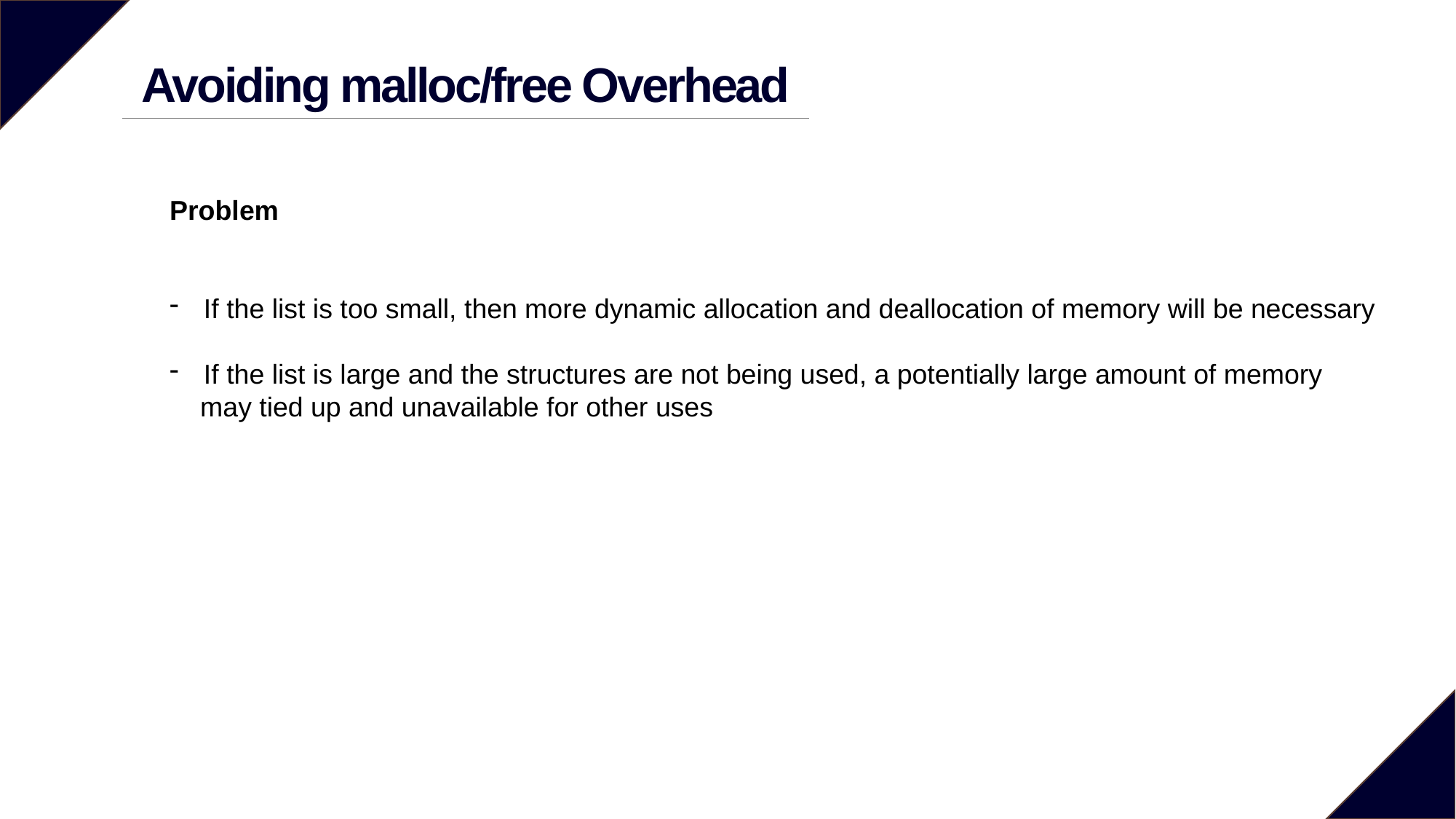

Avoiding malloc/free Overhead
Problem
If the list is too small, then more dynamic allocation and deallocation of memory will be necessary
If the list is large and the structures are not being used, a potentially large amount of memory
    may tied up and unavailable for other uses